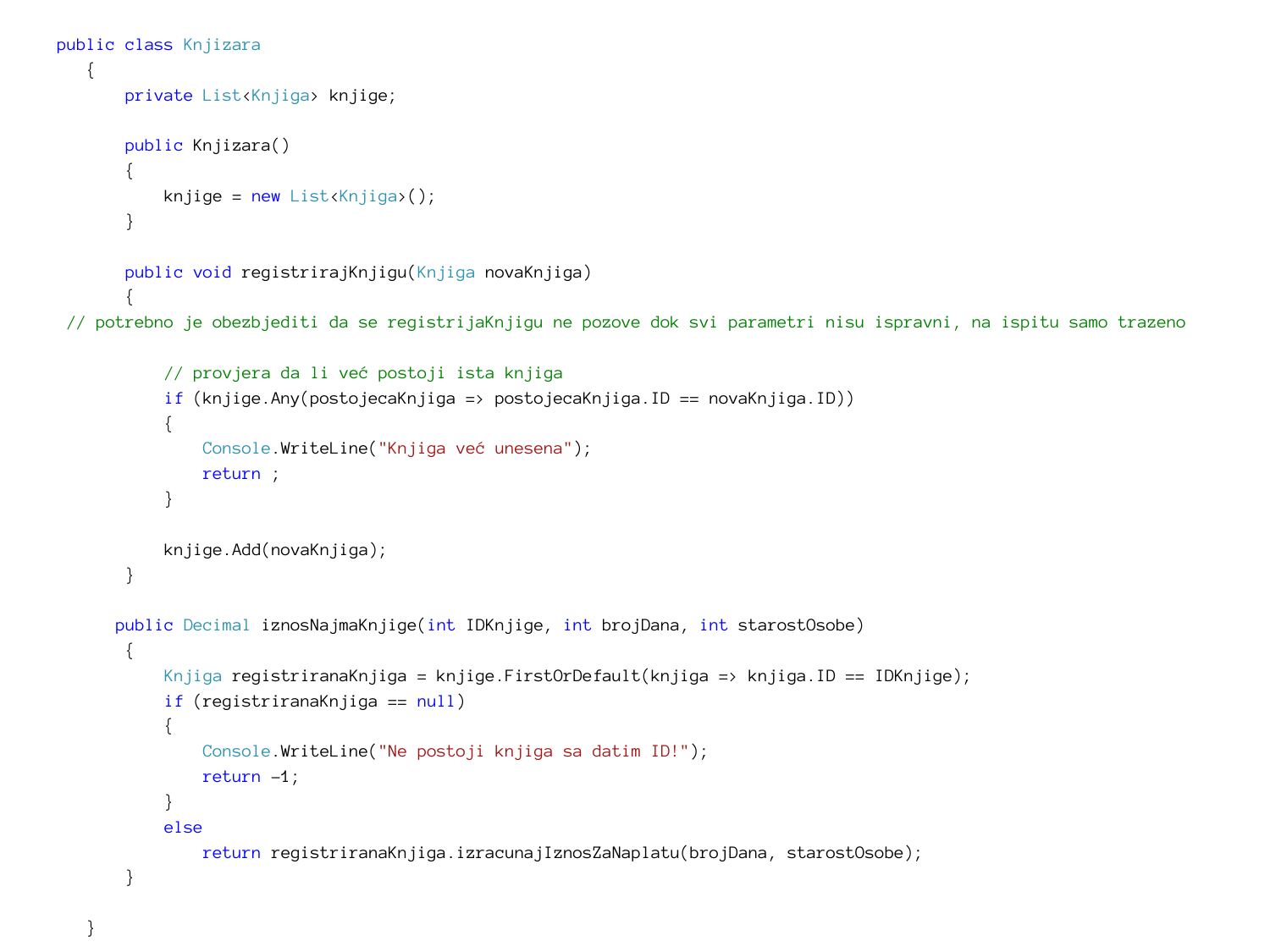

public class Knjizara
    {
        private List<Knjiga> knjige;

        public Knjizara()
        {
            knjige = new List<Knjiga>();
        }

        public void registrirajKnjigu(Knjiga novaKnjiga)
        {
  // potrebno je obezbjediti da se registrijaKnjigu ne pozove dok svi parametri nisu ispravni, na ispitu samo trazeno

            // provjera da li već postoji ista knjiga
            if (knjige.Any(postojecaKnjiga => postojecaKnjiga.ID == novaKnjiga.ID))
            {
                Console.WriteLine("Knjiga već unesena");
                return ;
            }

            knjige.Add(novaKnjiga);
        }

       public Decimal iznosNajmaKnjige(int IDKnjige, int brojDana, int starostOsobe)
        {
            Knjiga registriranaKnjiga = knjige.FirstOrDefault(knjiga => knjiga.ID == IDKnjige);
            if (registriranaKnjiga == null)
            {
                Console.WriteLine("Ne postoji knjiga sa datim ID!");
                return -1;
            }
            else
                return registriranaKnjiga.izracunajIznosZaNaplatu(brojDana, starostOsobe);
        }

    }
#